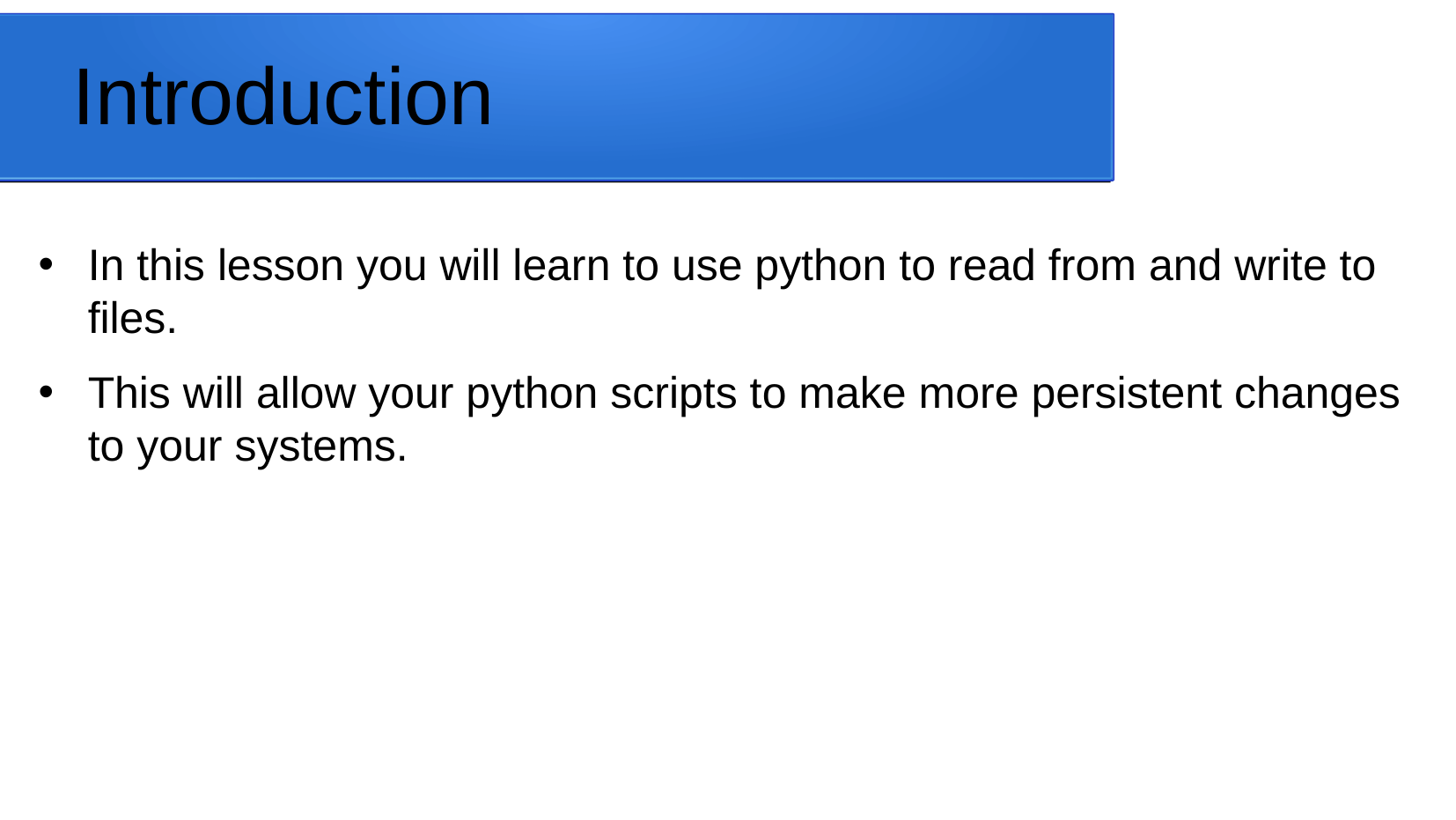

# Introduction
In this lesson you will learn to use python to read from and write to files.
This will allow your python scripts to make more persistent changes to your systems.